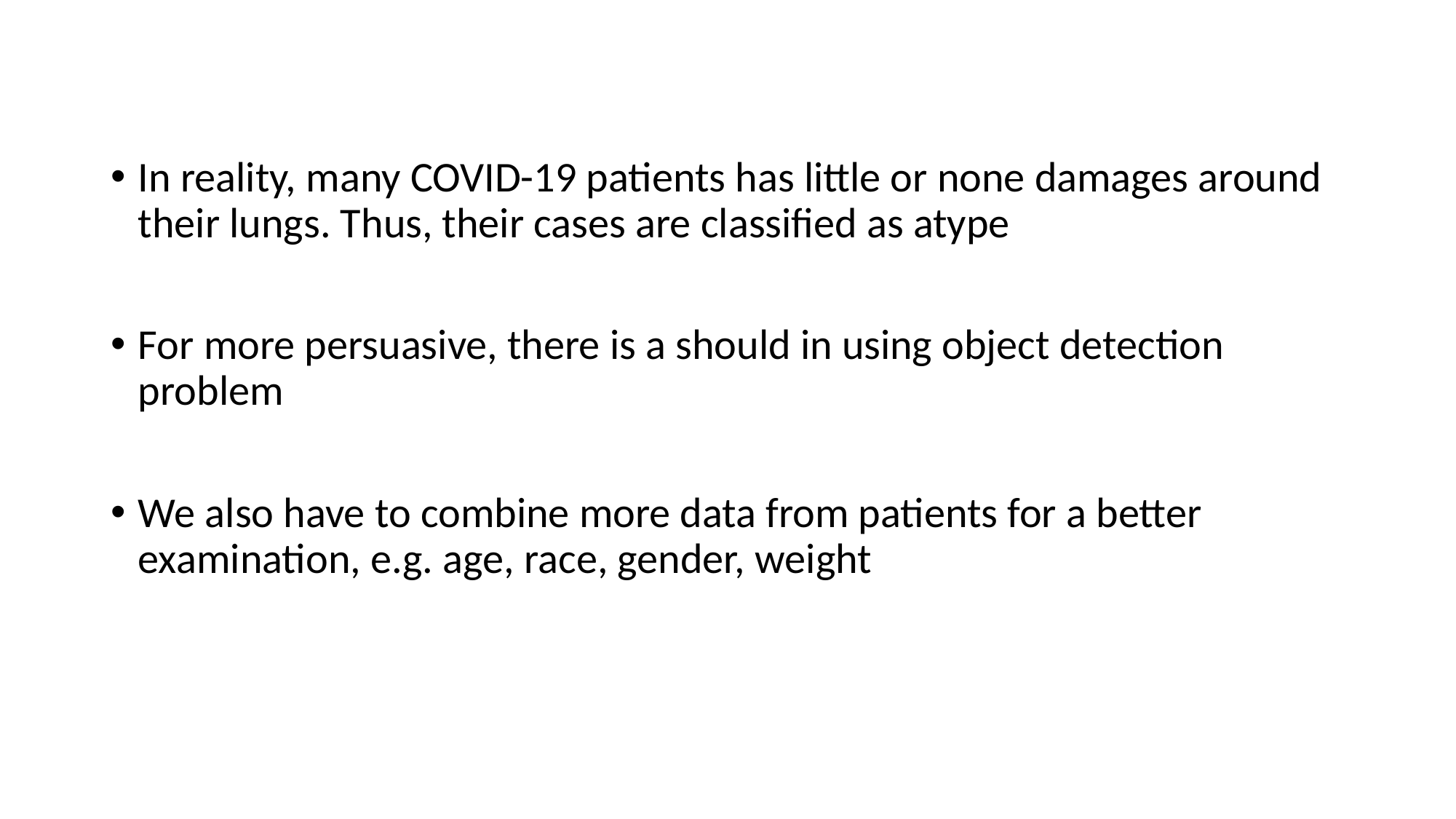

In reality, many COVID-19 patients has little or none damages around their lungs. Thus, their cases are classified as atype

For more persuasive, there is a should in using object detection problem

We also have to combine more data from patients for a better examination, e.g. age, race, gender, weight